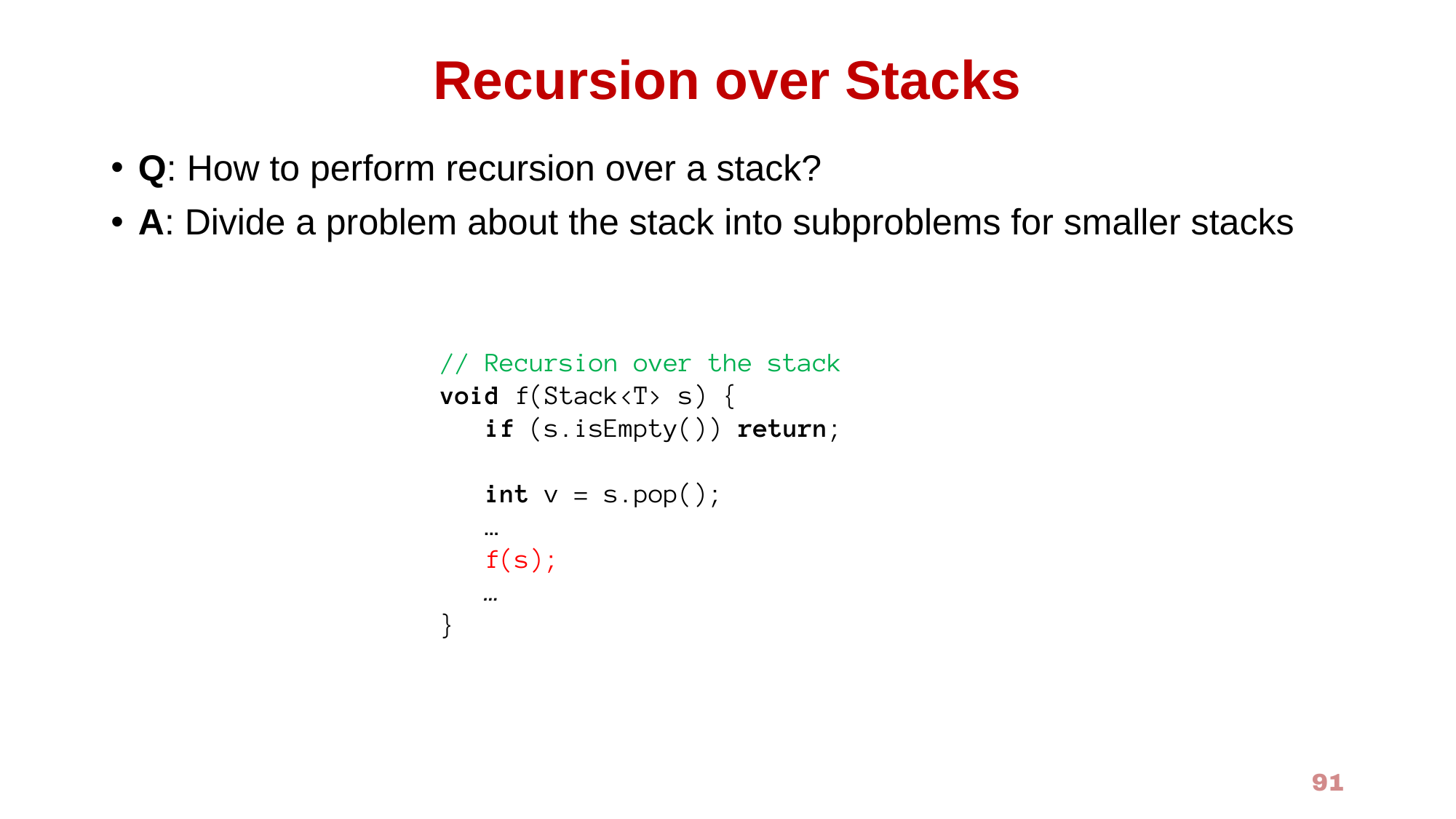

# Recursion over Stacks
Q: How to perform recursion over a stack?
A: Divide a problem about the stack into subproblems for smaller stacks
// Recursion over the stack
void f(Stack<T> s) {
   if (s.isEmpty()) return;

   int v = s.pop();
   …
   f(s);
   …
}
91